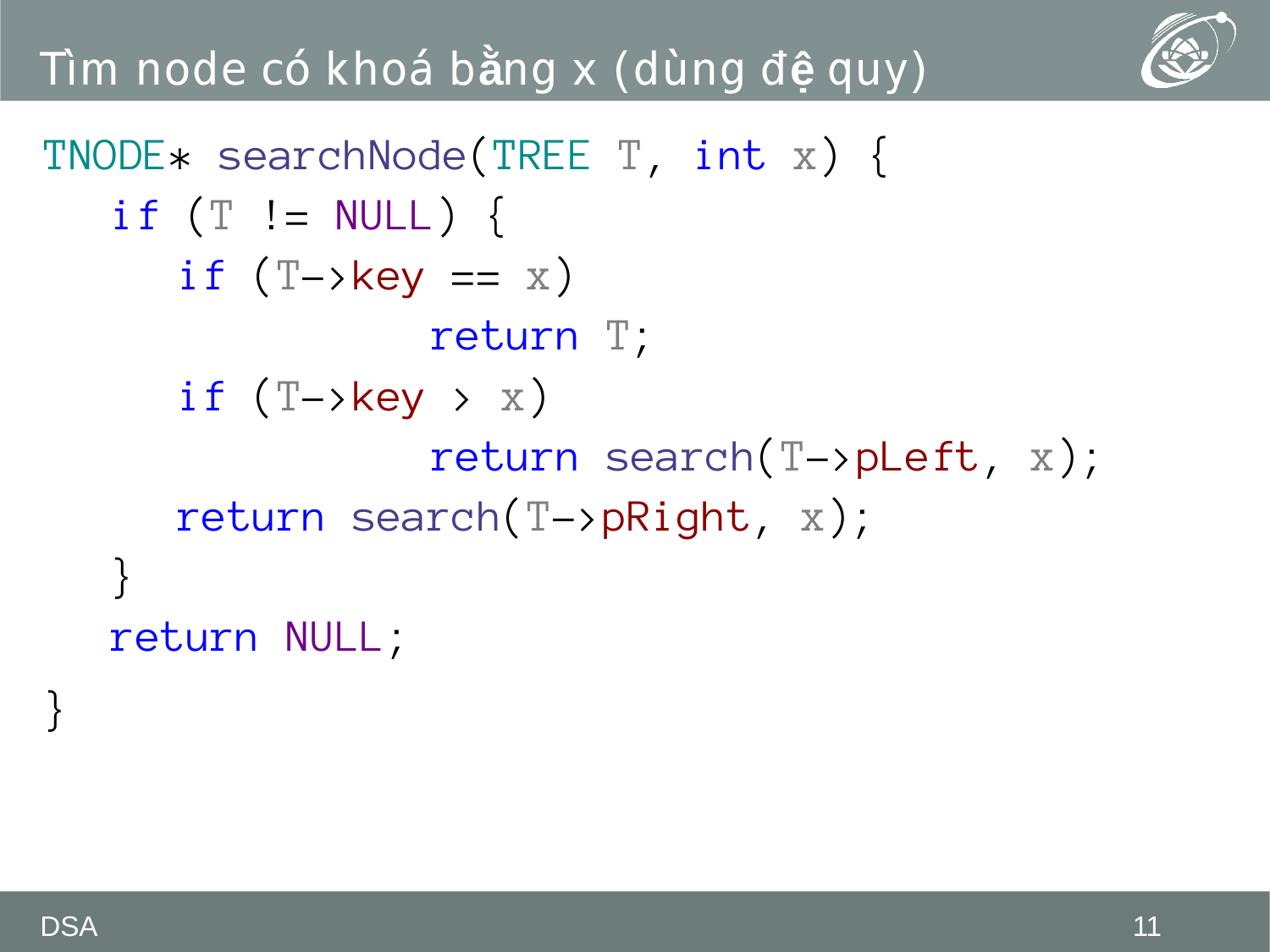

# Tìm node có khoá bằng x (dùng đệ quy)
TNODE* searchNode(TREE T, int x) {
if (T != NULL) {
if (T->key == x)
		return T;
if (T->key > x)
		return search(T->pLeft, x);
return search(T->pRight, x);
}
return NULL;
}
DSA
11